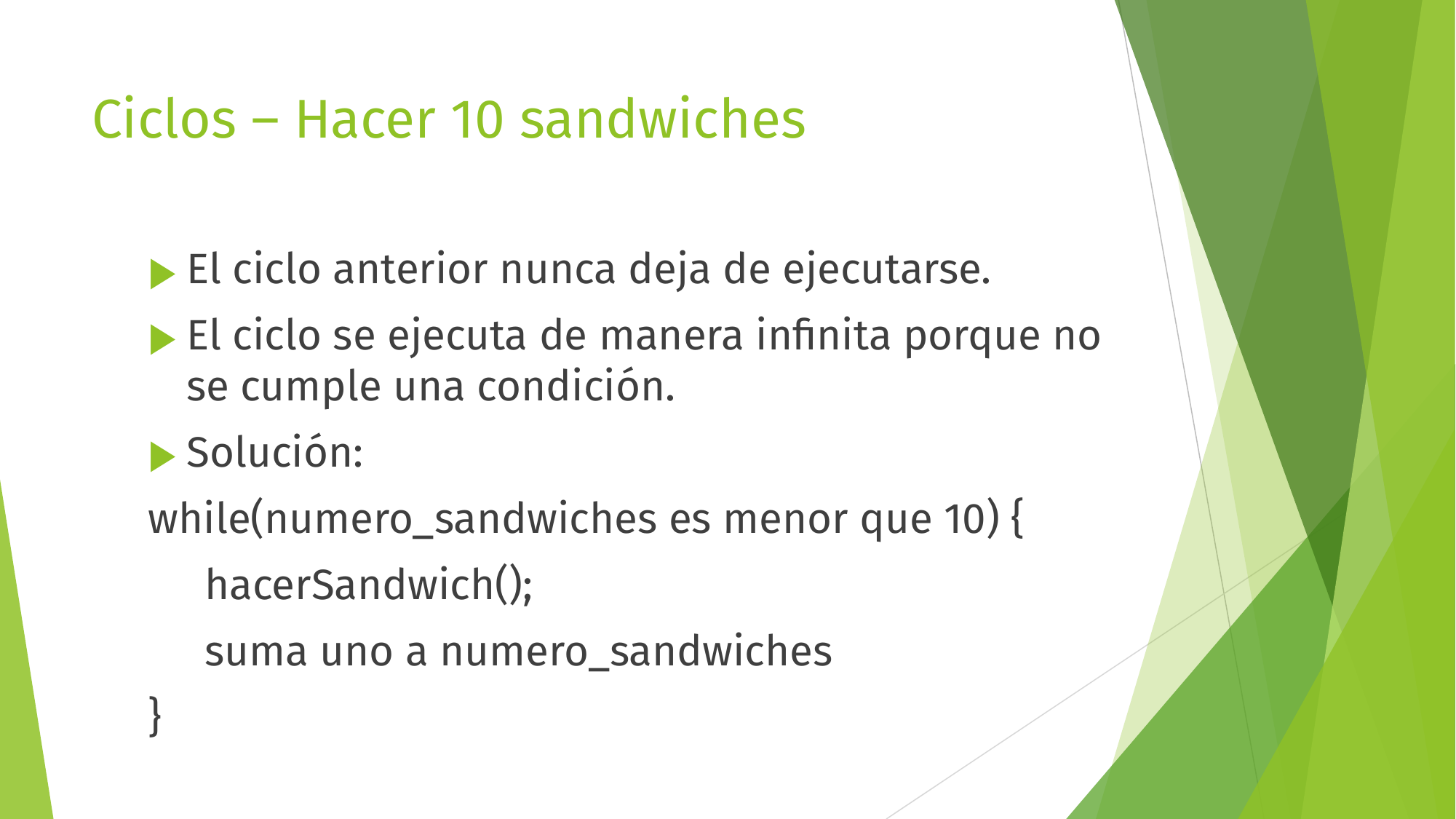

# Ciclos – Hacer 10 sandwiches
El ciclo anterior nunca deja de ejecutarse.
El ciclo se ejecuta de manera infinita porque no se cumple una condición.
Solución:
while(numero_sandwiches es menor que 10) {
     hacerSandwich();
     suma uno a numero_sandwiches
}